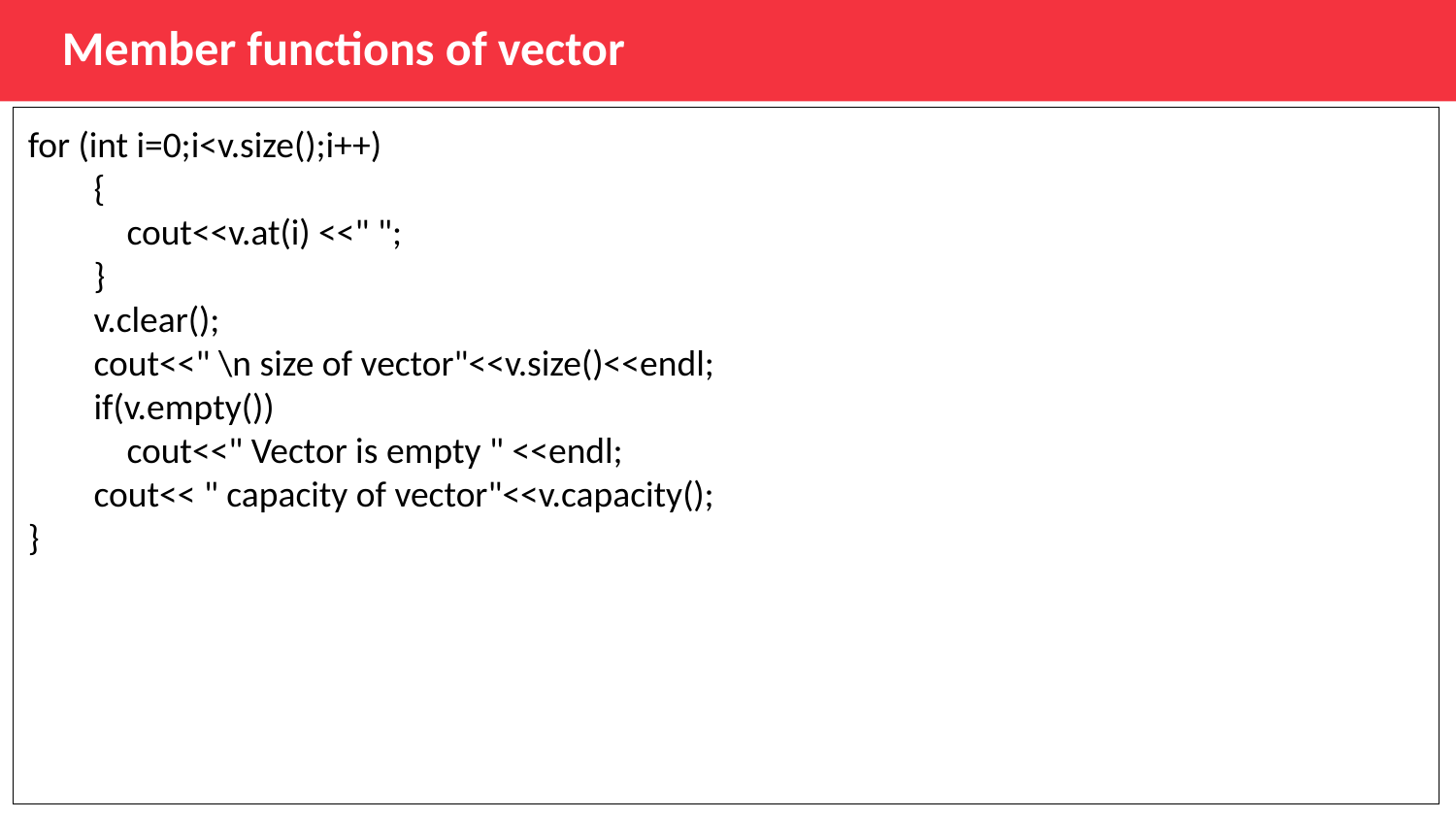

Member functions of vector
for (int i=0;i<v.size();i++)
        {
            cout<<v.at(i) <<" ";
        }
        v.clear();
        cout<<" \n size of vector"<<v.size()<<endl;
        if(v.empty())
            cout<<" Vector is empty " <<endl;
        cout<< " capacity of vector"<<v.capacity();
}